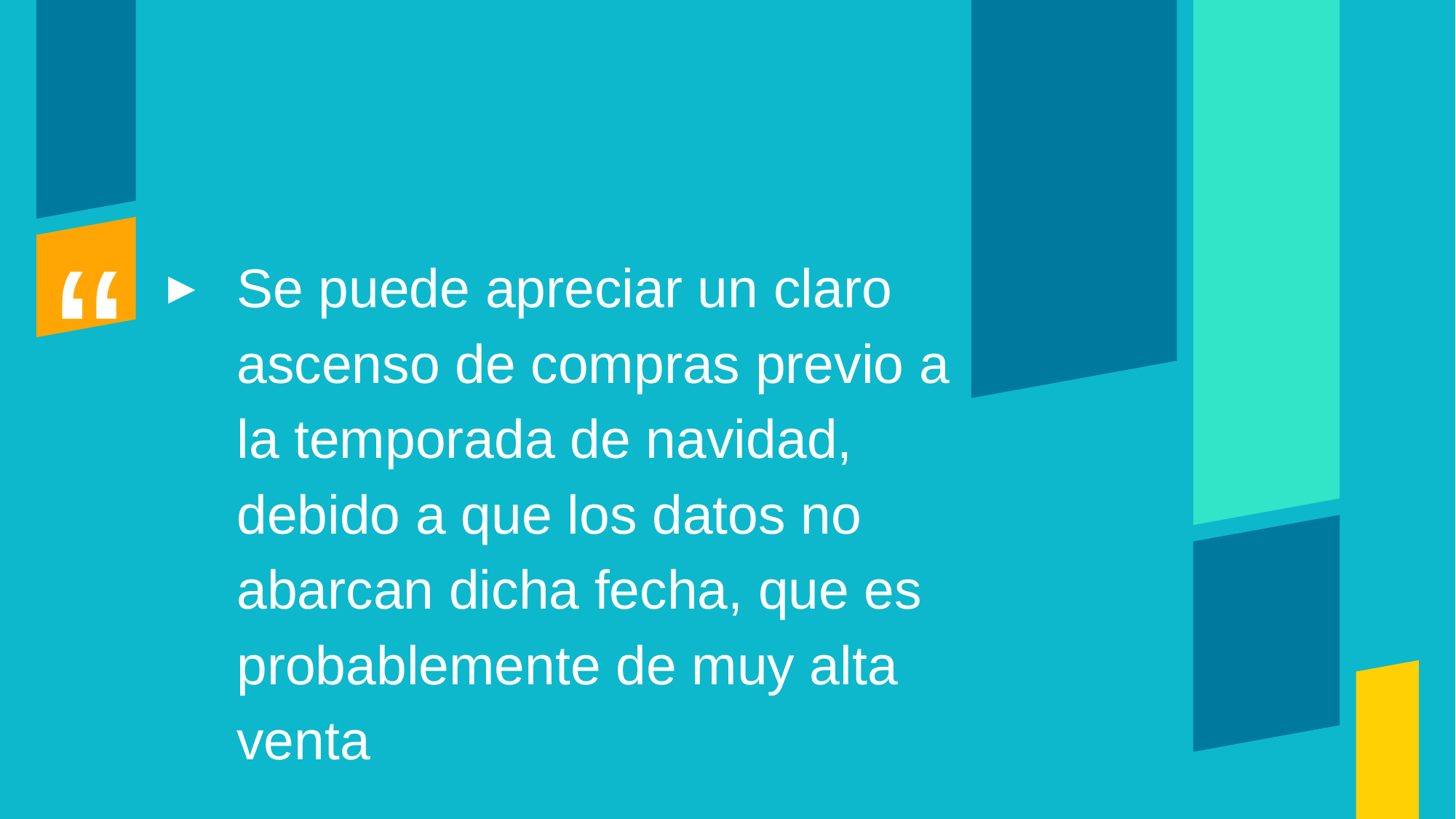

Se puede apreciar un claro ascenso de compras previo a la temporada de navidad, debido a que los datos no abarcan dicha fecha, que es probablemente de muy alta venta